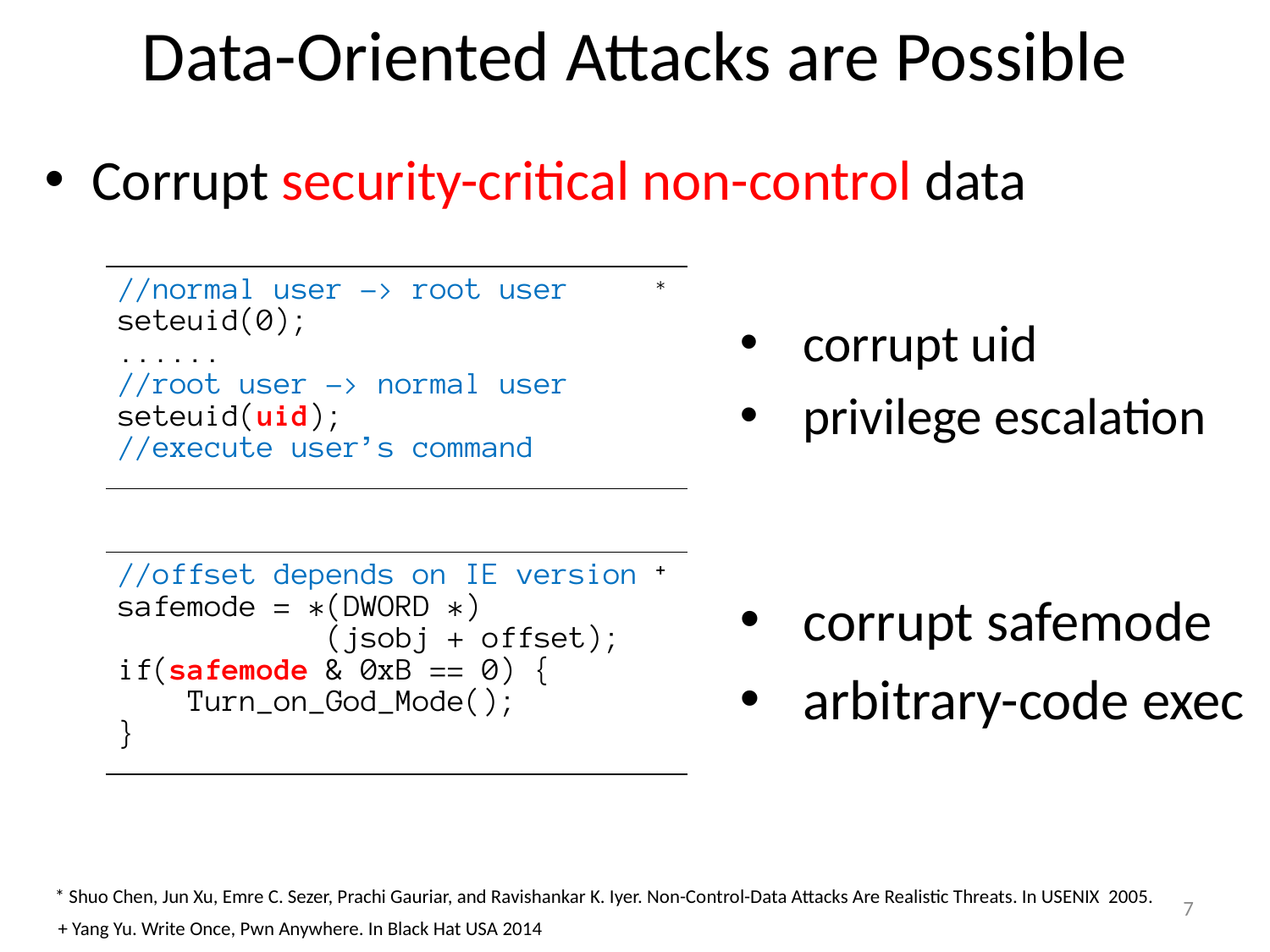

# Data-Oriented Attacks are Possible
Corrupt security-critical non-control data
| //normal user -> root user \* seteuid(0); ...... //root user -> normal user seteuid(uid); //execute user’s command |
| --- |
corrupt uid
privilege escalation
| //offset depends on IE version + safemode = \*(DWORD \*) (jsobj + offset); if(safemode & 0xB == 0) { Turn\_on\_God\_Mode(); } |
| --- |
corrupt safemode
arbitrary-code exec
* Shuo Chen, Jun Xu, Emre C. Sezer, Prachi Gauriar, and Ravishankar K. Iyer. Non-Control-Data Attacks Are Realistic Threats. In USENIX  2005.
7
+ Yang Yu. Write Once, Pwn Anywhere. In Black Hat USA 2014